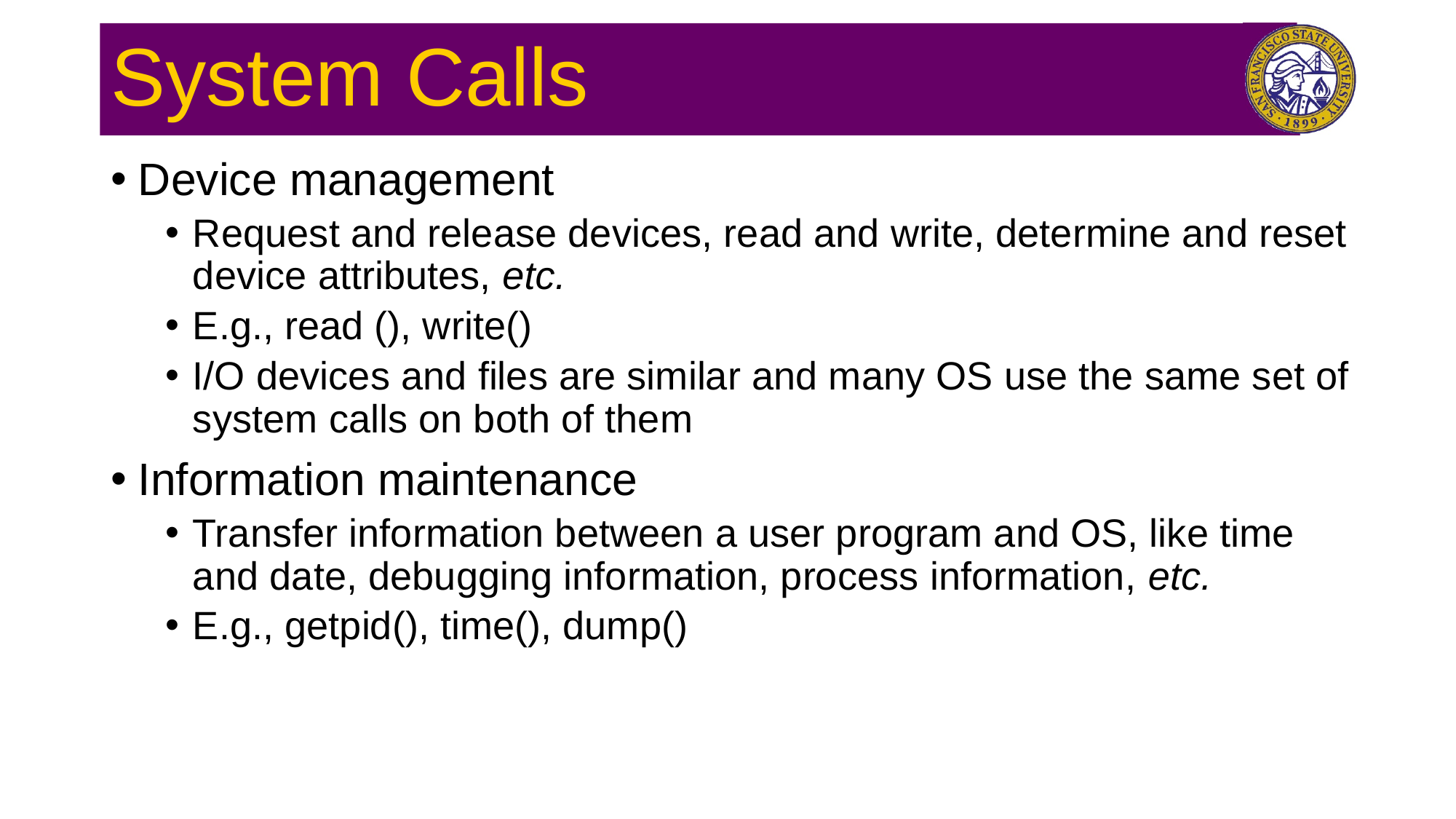

# System Calls
Device management
Request and release devices, read and write, determine and reset device attributes, etc.
E.g., read (), write()
I/O devices and files are similar and many OS use the same set of system calls on both of them
Information maintenance
Transfer information between a user program and OS, like time and date, debugging information, process information, etc.
E.g., getpid(), time(), dump()